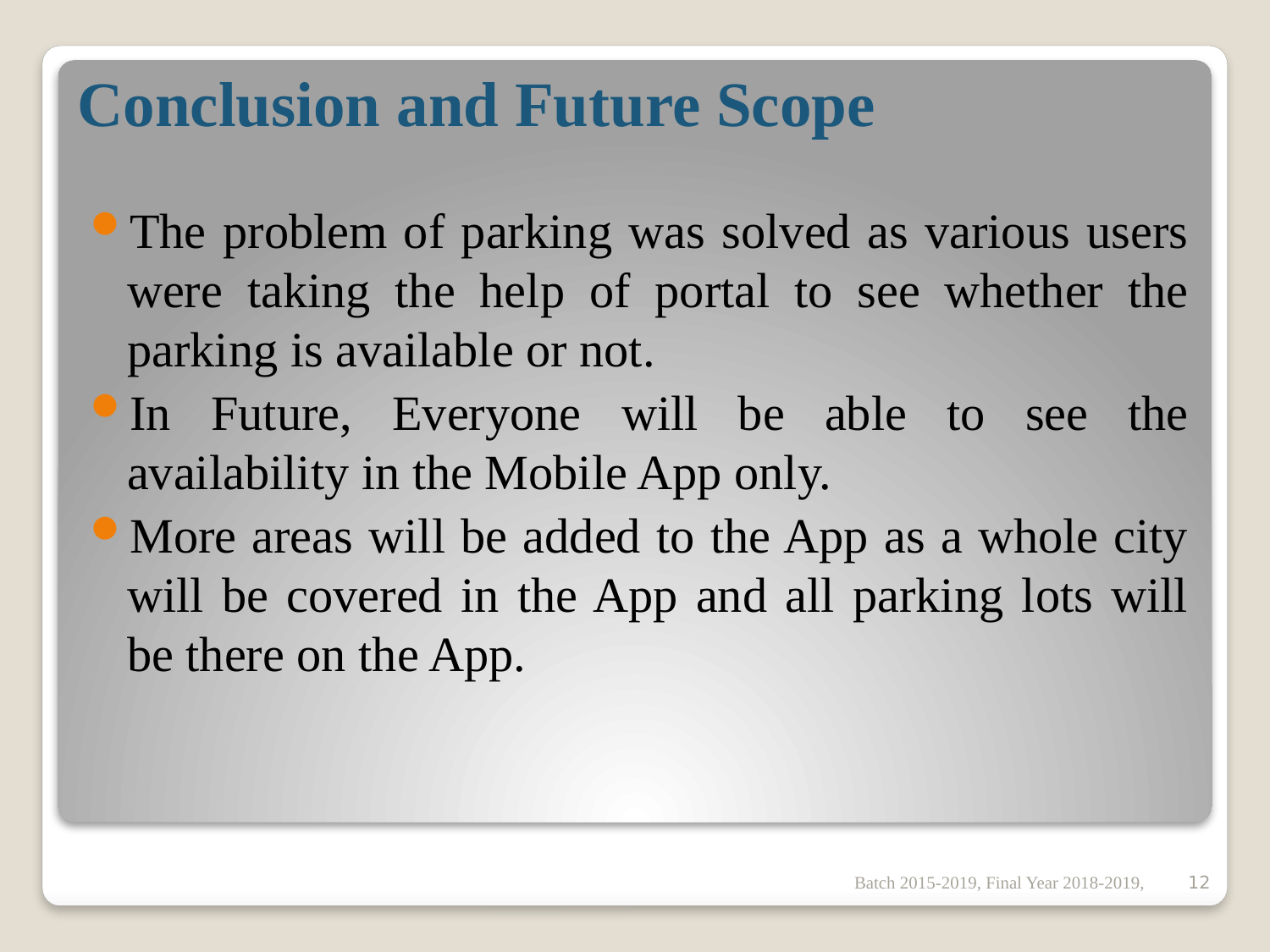

# Conclusion and Future Scope
The problem of parking was solved as various users were taking the help of portal to see whether the parking is available or not.
In Future, Everyone will be able to see the availability in the Mobile App only.
More areas will be added to the App as a whole city will be covered in the App and all parking lots will be there on the App.

Batch 2015-2019, Final Year 2018-2019,
12